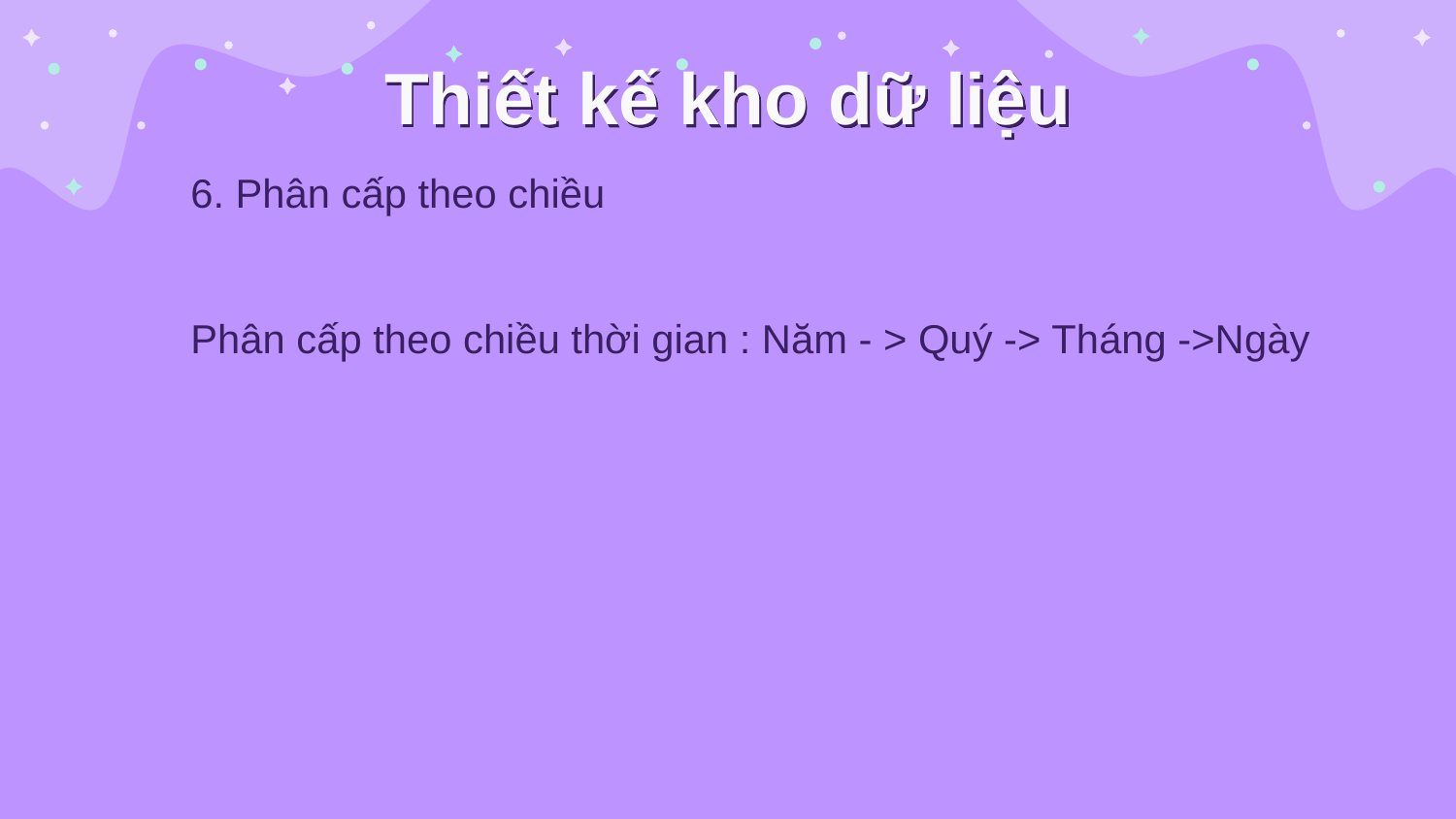

# Thiết kế kho dữ liệu
6. Phân cấp theo chiều

Phân cấp theo chiều thời gian : Năm - > Quý -> Tháng ->Ngày